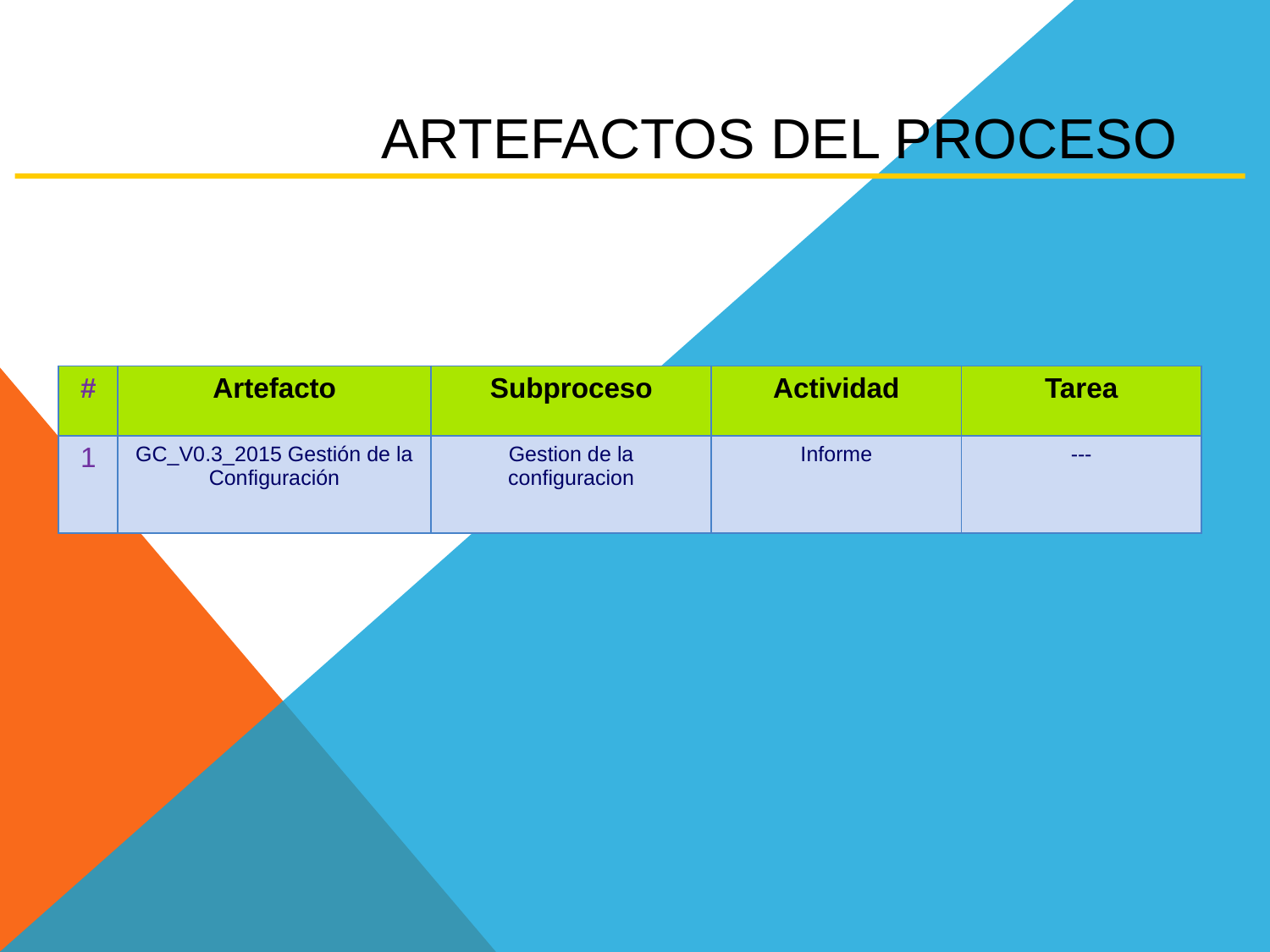

ARTEFACTOS DEL PROCESO

| # | Artefacto | Subproceso | Actividad | Tarea |
| --- | --- | --- | --- | --- |
| 1 | GC\_V0.3\_2015 Gestión de la Configuración | Gestion de la configuracion | Informe | --- |